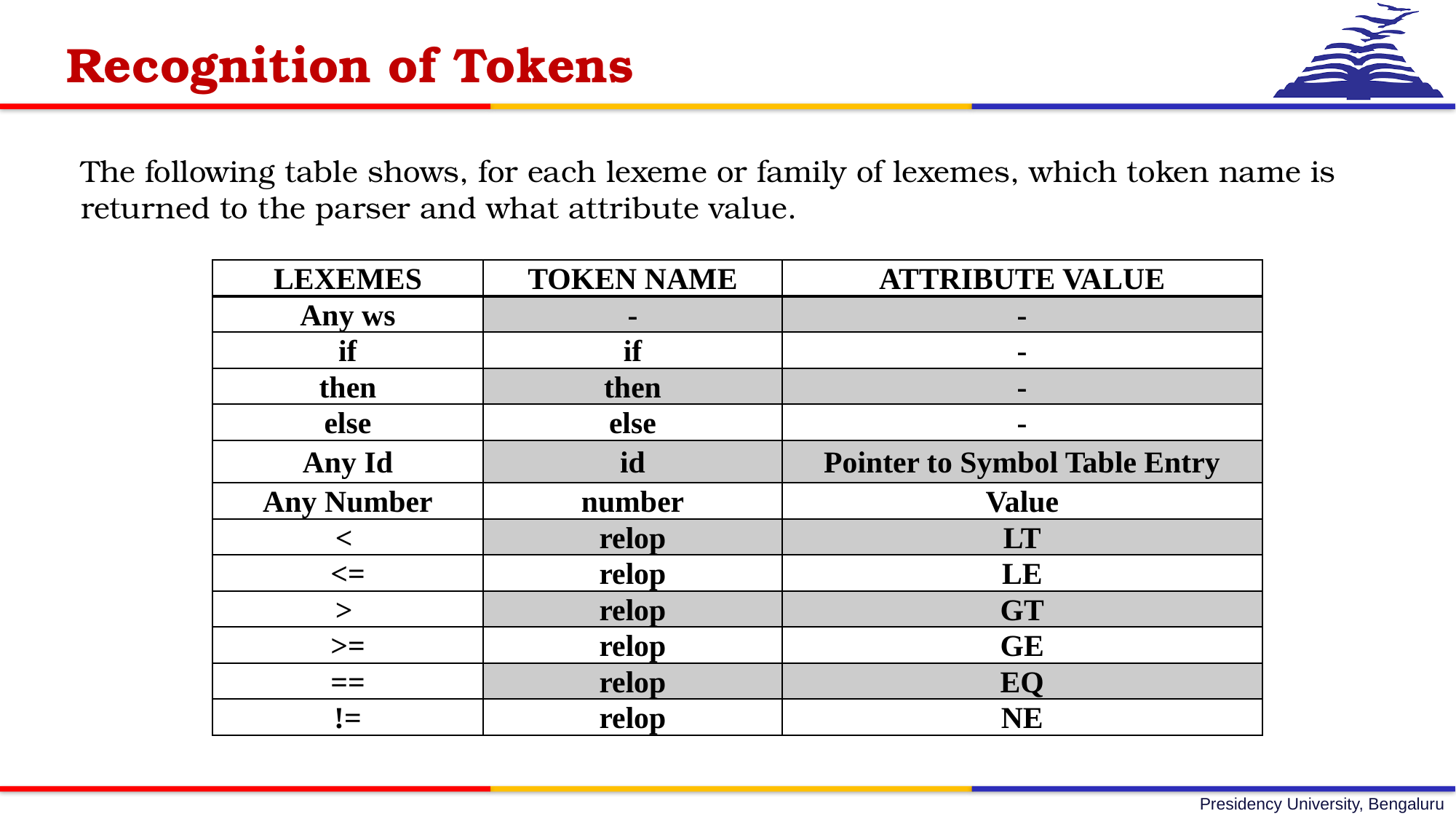

Recognition of Tokens
The following table shows, for each lexeme or family of lexemes, which token name is returned to the parser and what attribute value.
| LEXEMES | TOKEN NAME | ATTRIBUTE VALUE |
| --- | --- | --- |
| Any ws | - | - |
| if | if | - |
| then | then | - |
| else | else | - |
| Any Id | id | Pointer to Symbol Table Entry |
| Any Number | number | Value |
| < | relop | LT |
| <= | relop | LE |
| > | relop | GT |
| >= | relop | GE |
| == | relop | EQ |
| != | relop | NE |